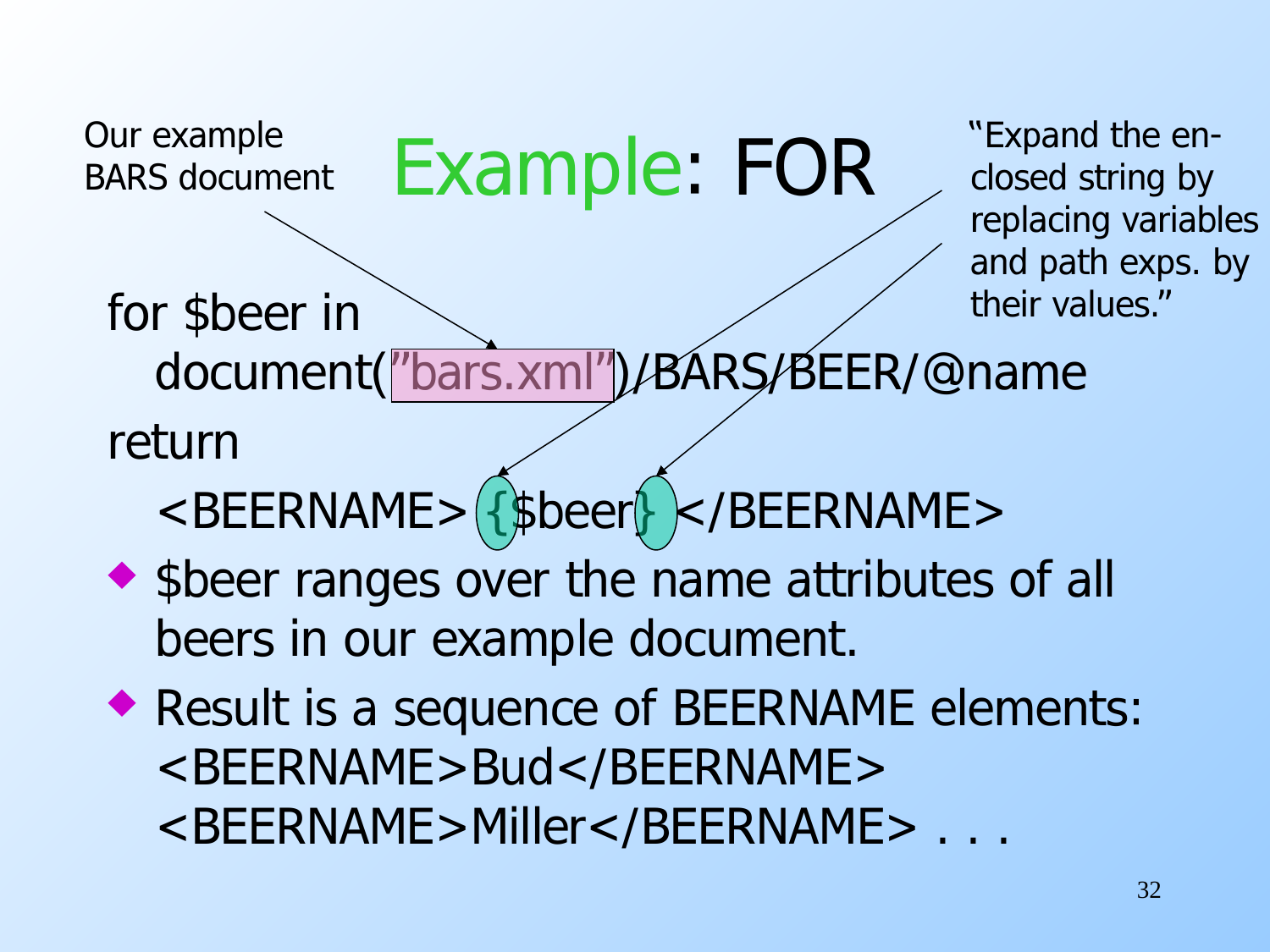

# Example: FOR
“Expand the en-
closed string by
replacing variables
and path exps. by
their values.”

Our example
BARS document

for $beer in document(”bars.xml”)/BARS/BEER/@name
return
	<BEERNAME> {$beer} </BEERNAME>
$beer ranges over the name attributes of all beers in our example document.
Result is a sequence of BEERNAME elements: <BEERNAME>Bud</BEERNAME> <BEERNAME>Miller</BEERNAME> . . .
32